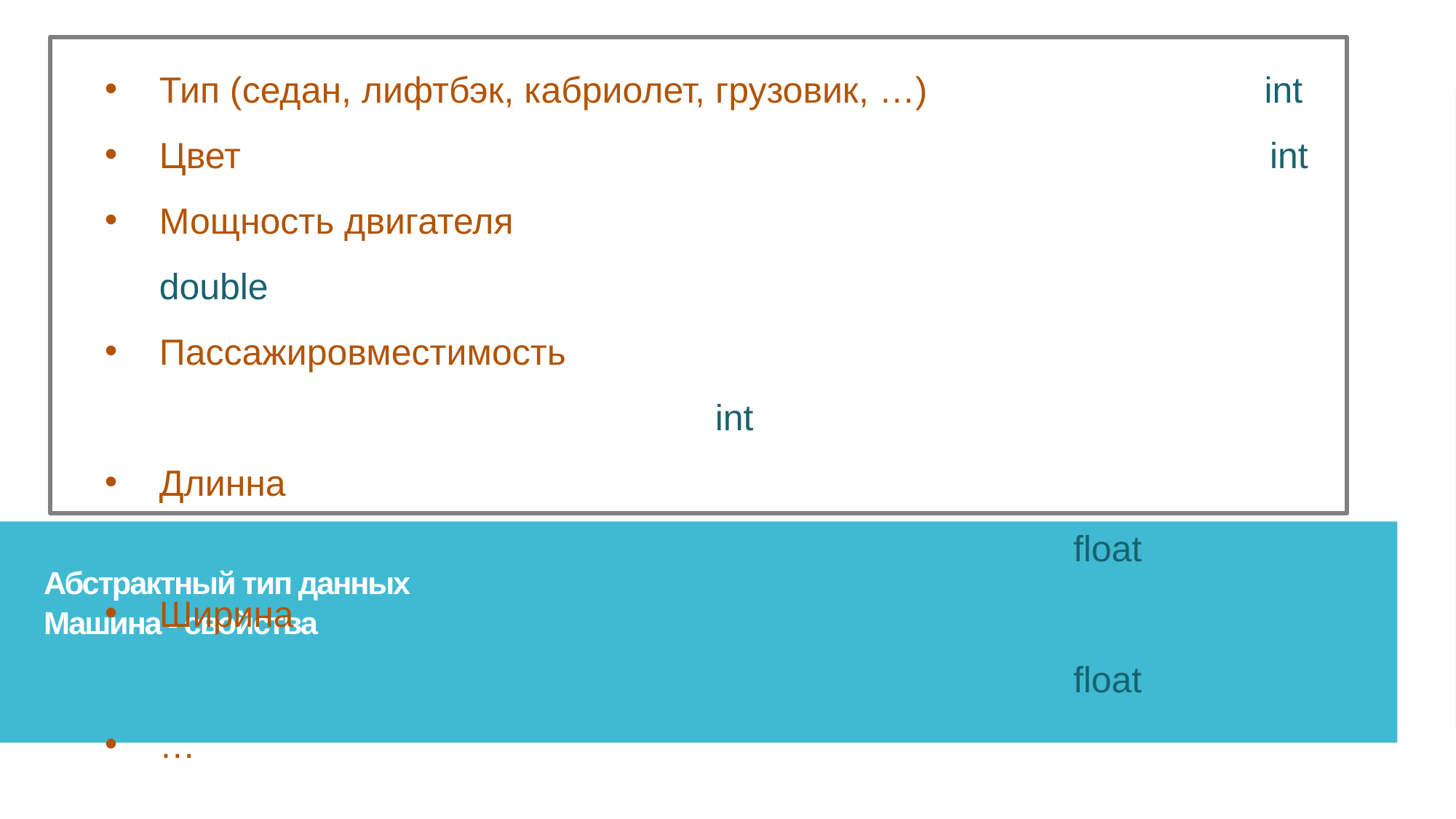

Тип (седан, лифтбэк, кабриолет, грузовик, …)                                 int
Цвет                                                                                                     int
Мощность двигателя                                                                    double
Пассажировместимость             											 int
Длинна 																	    float
Ширина 																	    float
…

Абстрактный тип данных
Машина - свойства